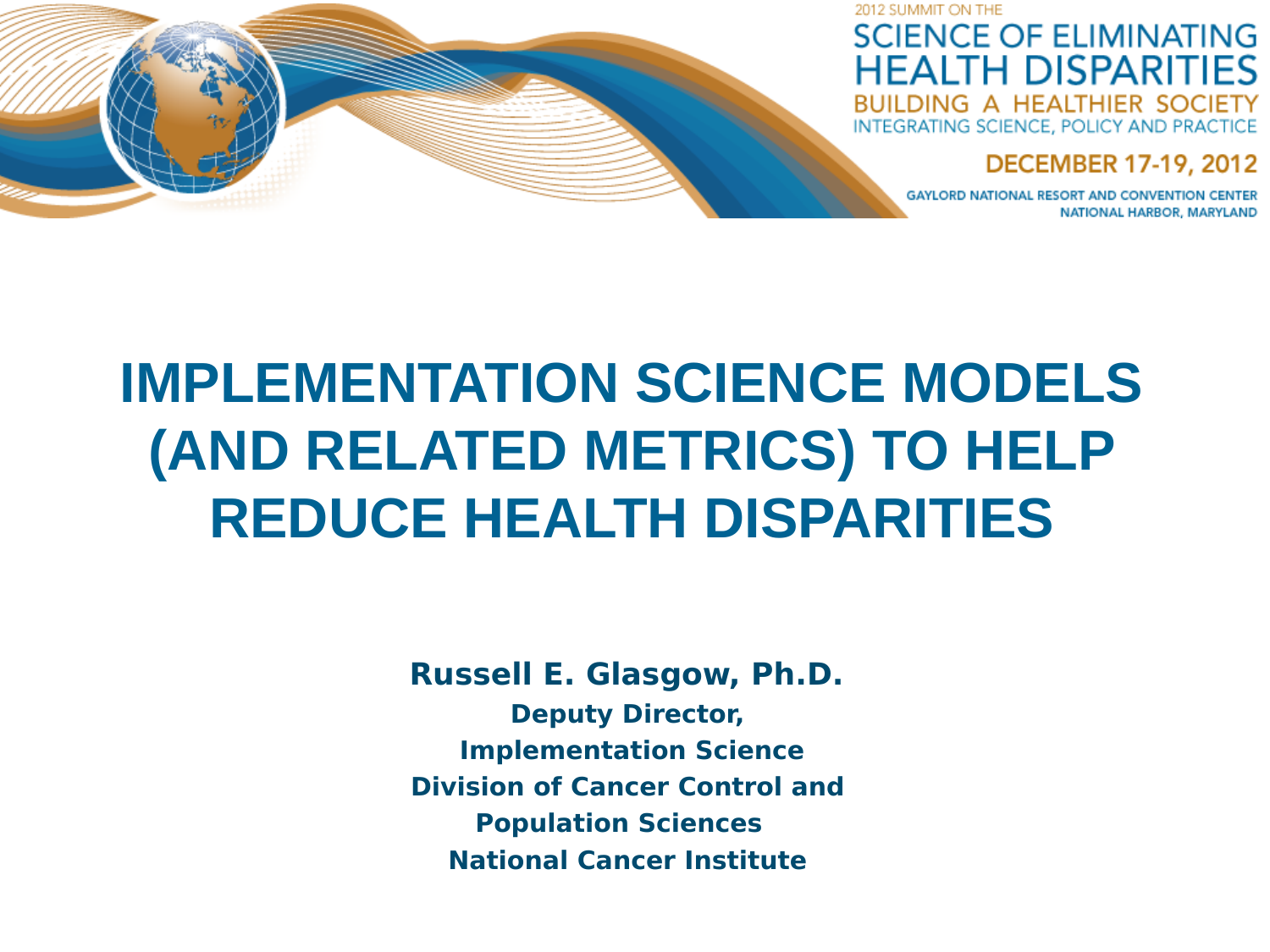

# Implementation Science Models (and related metrics) to Help Reduce Health Disparities
Russell E. Glasgow, Ph.D.
Deputy Director,
Implementation Science
Division of Cancer Control and
Population Sciences
National Cancer Institute